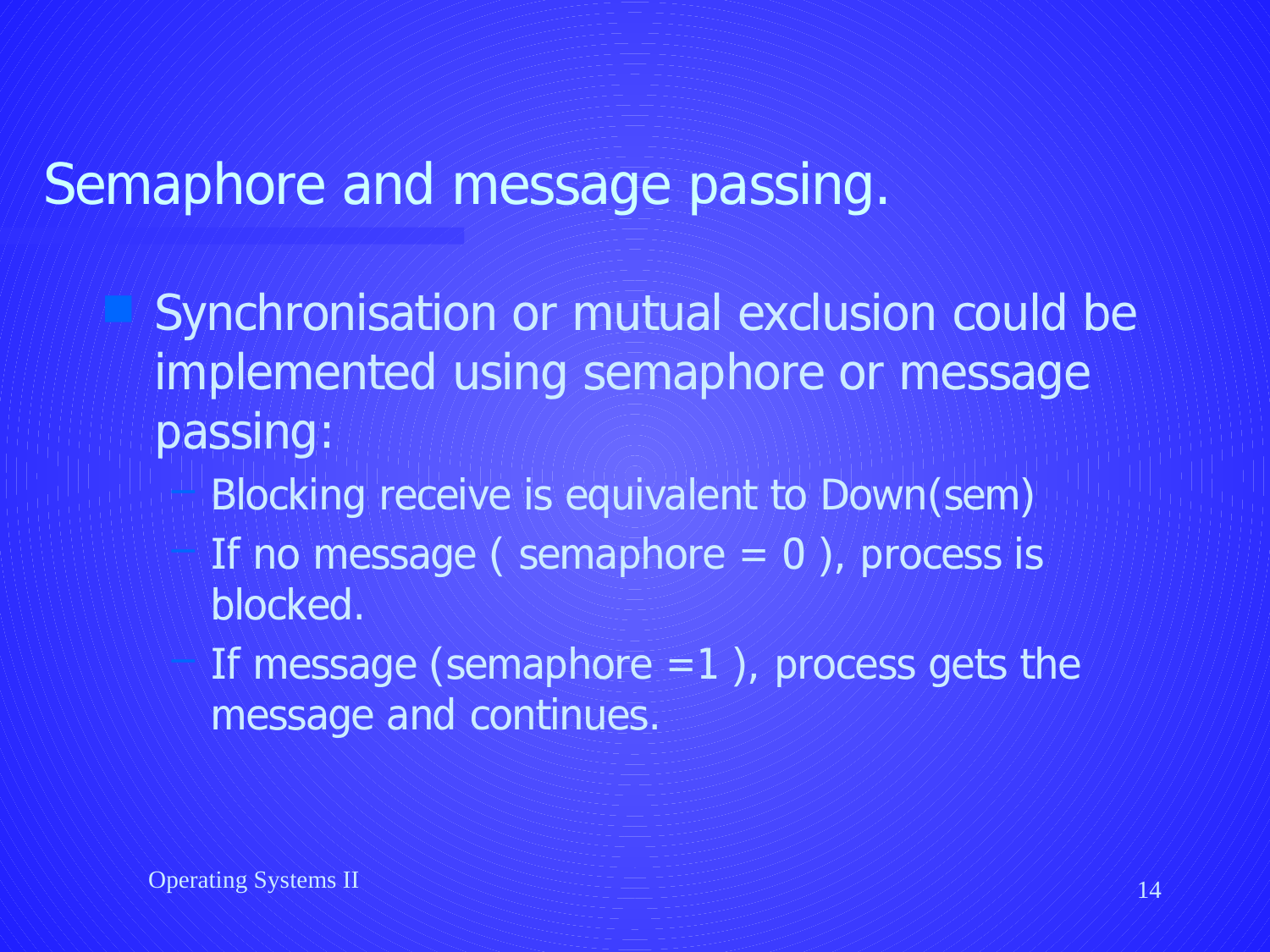

# Semaphore and message passing.
Synchronisation or mutual exclusion could be implemented using semaphore or message passing:
Blocking receive is equivalent to Down(sem)
If no message ( semaphore = 0 ), process is blocked.
If message (semaphore =1 ), process gets the message and continues.
Operating Systems II
14